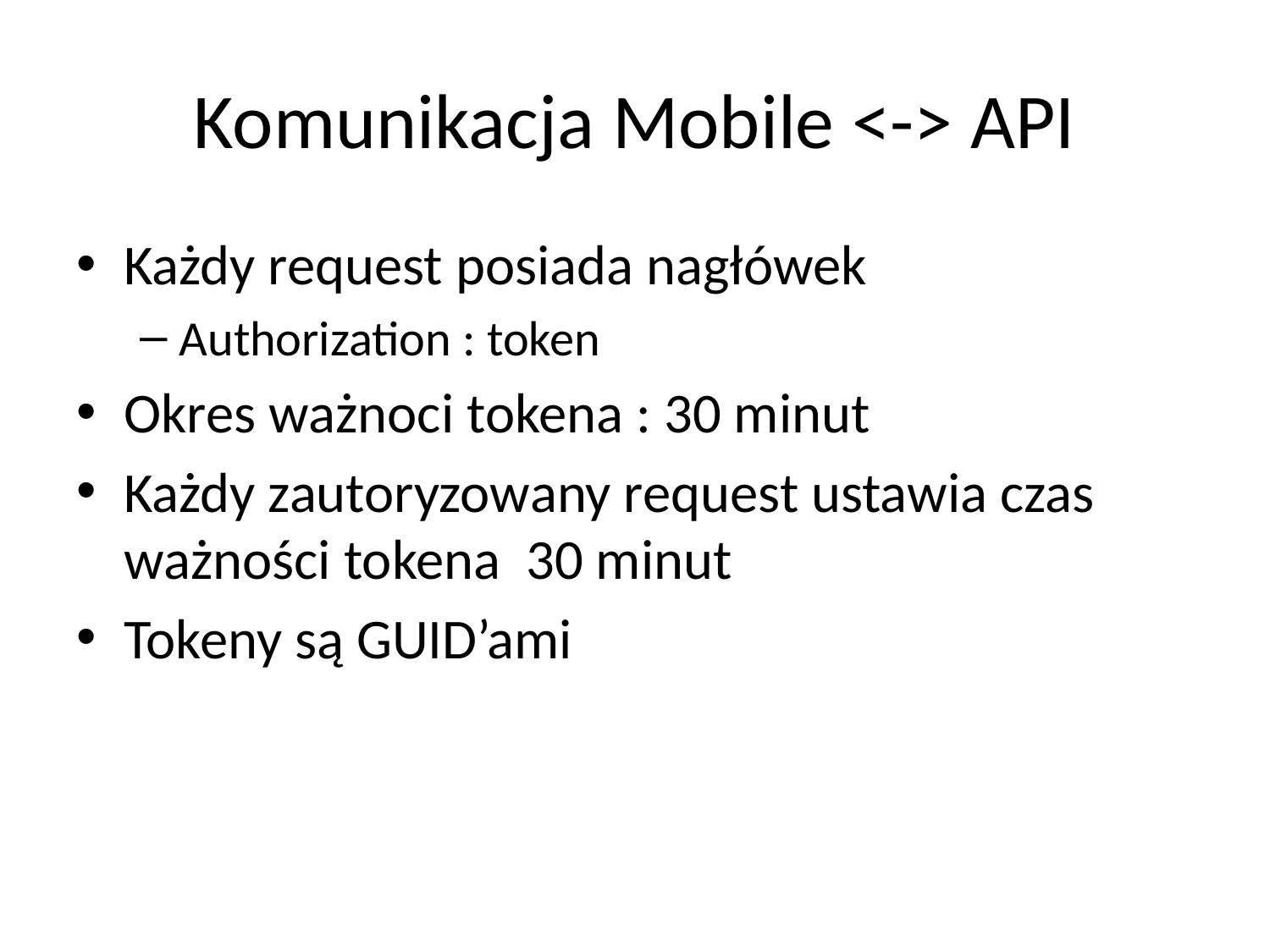

# Komunikacja Mobile <-> API
Każdy request posiada nagłówek
Authorization : token
Okres ważnoci tokena : 30 minut
Każdy zautoryzowany request ustawia czas ważności tokena  30 minut
Tokeny są GUID’ami